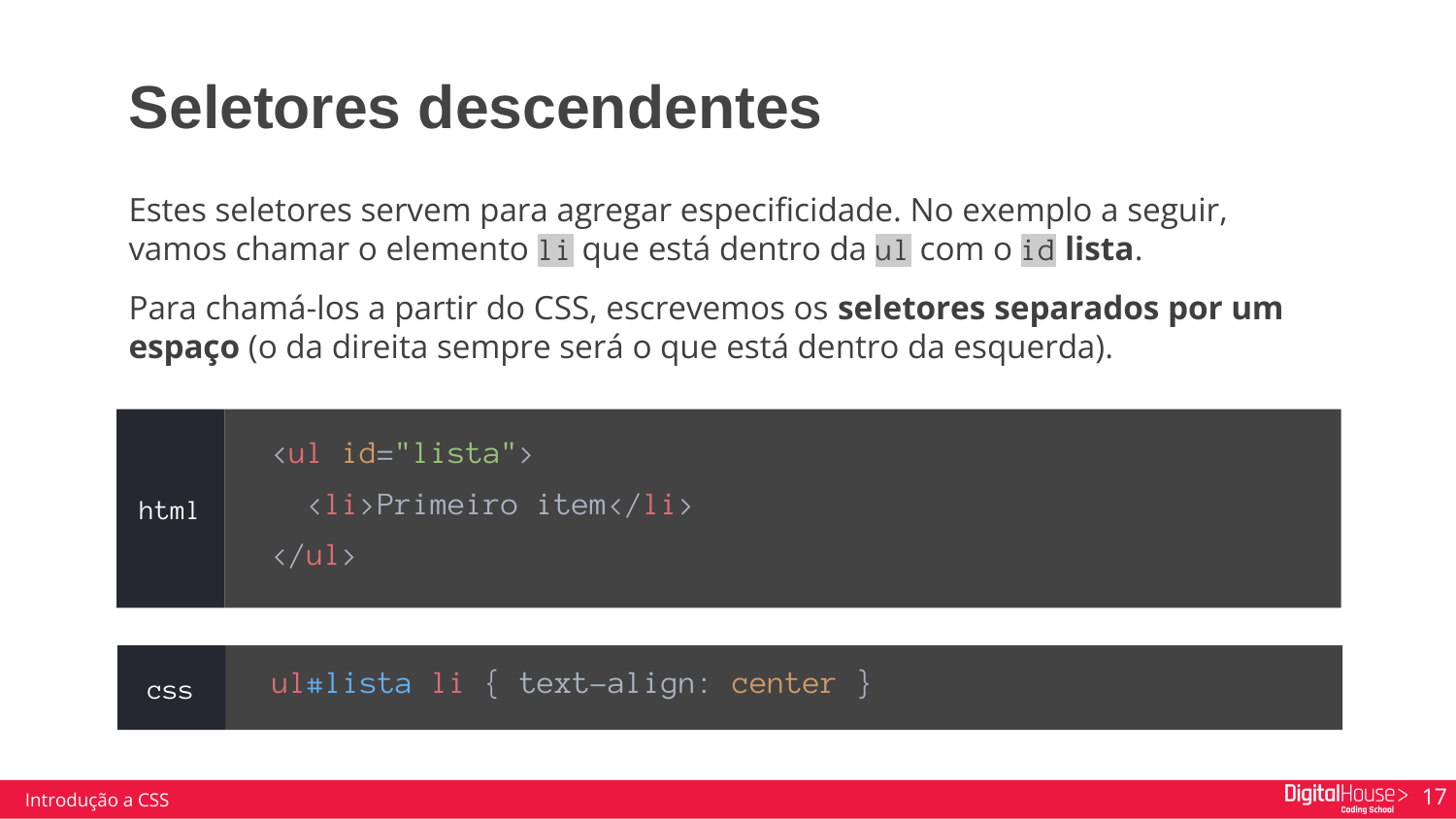

Seletores descendentes
Estes seletores servem para agregar especificidade. No exemplo a seguir, vamos chamar o elemento li que está dentro da ul com o id lista.
Para chamá-los a partir do CSS, escrevemos os seletores separados por um espaço (o da direita sempre será o que está dentro da esquerda).

  <ul id="lista">
    <li>Primeiro item</li>
  </ul>
html
  ul#lista li { text-align: center }
css
Introdução a CSS